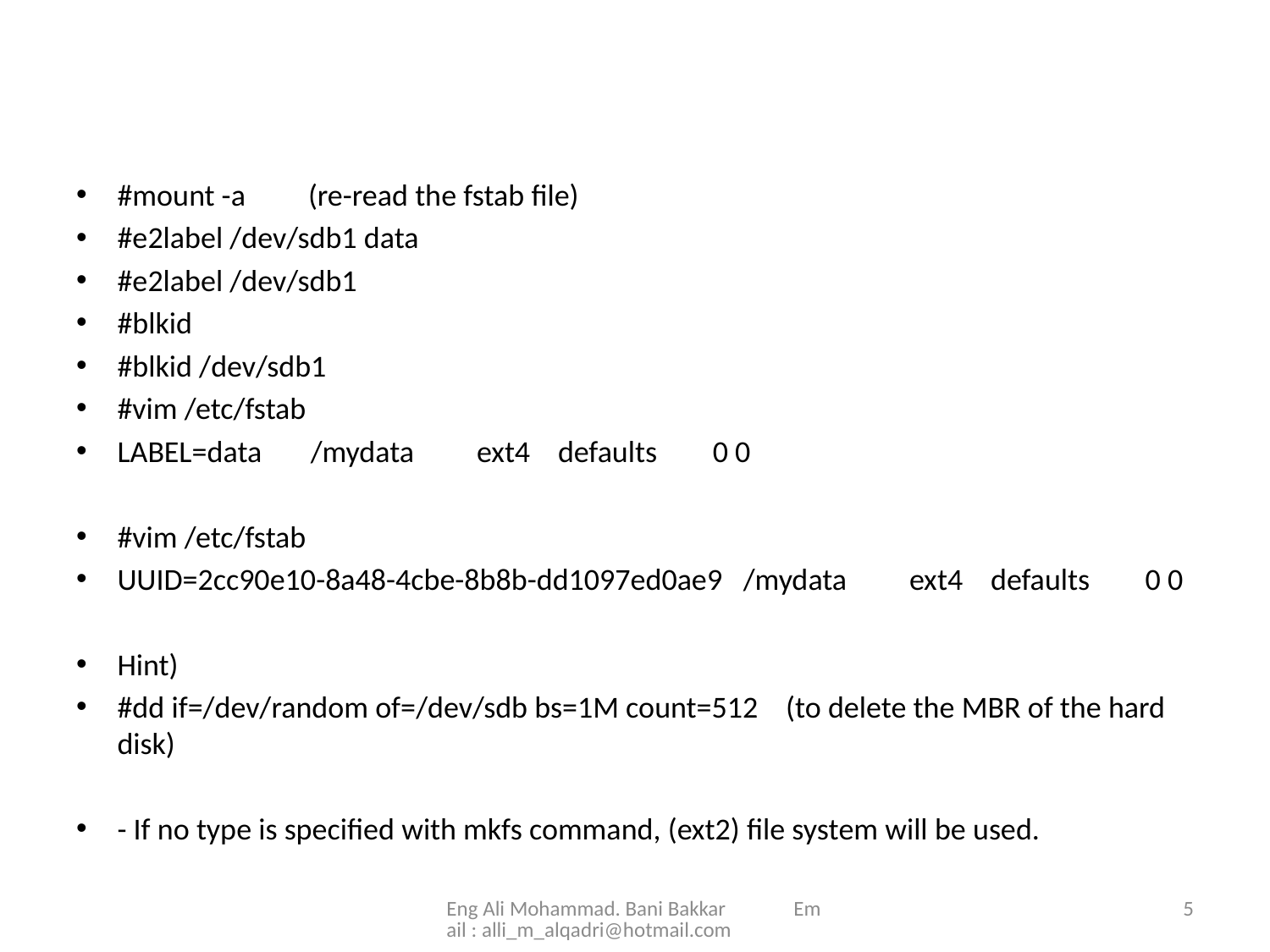

#
#mount -a         (re-read the fstab file)
#e2label /dev/sdb1 data
#e2label /dev/sdb1
#blkid
#blkid /dev/sdb1
#vim /etc/fstab
LABEL=data       /mydata         ext4    defaults        0 0

#vim /etc/fstab
UUID=2cc90e10-8a48-4cbe-8b8b-dd1097ed0ae9   /mydata         ext4    defaults        0 0

Hint)
#dd if=/dev/random of=/dev/sdb bs=1M count=512    (to delete the MBR of the hard disk)

- If no type is specified with mkfs command, (ext2) file system will be used.
Eng Ali Mohammad. Bani Bakkar              Email : alli_m_alqadri@hotmail.com
5